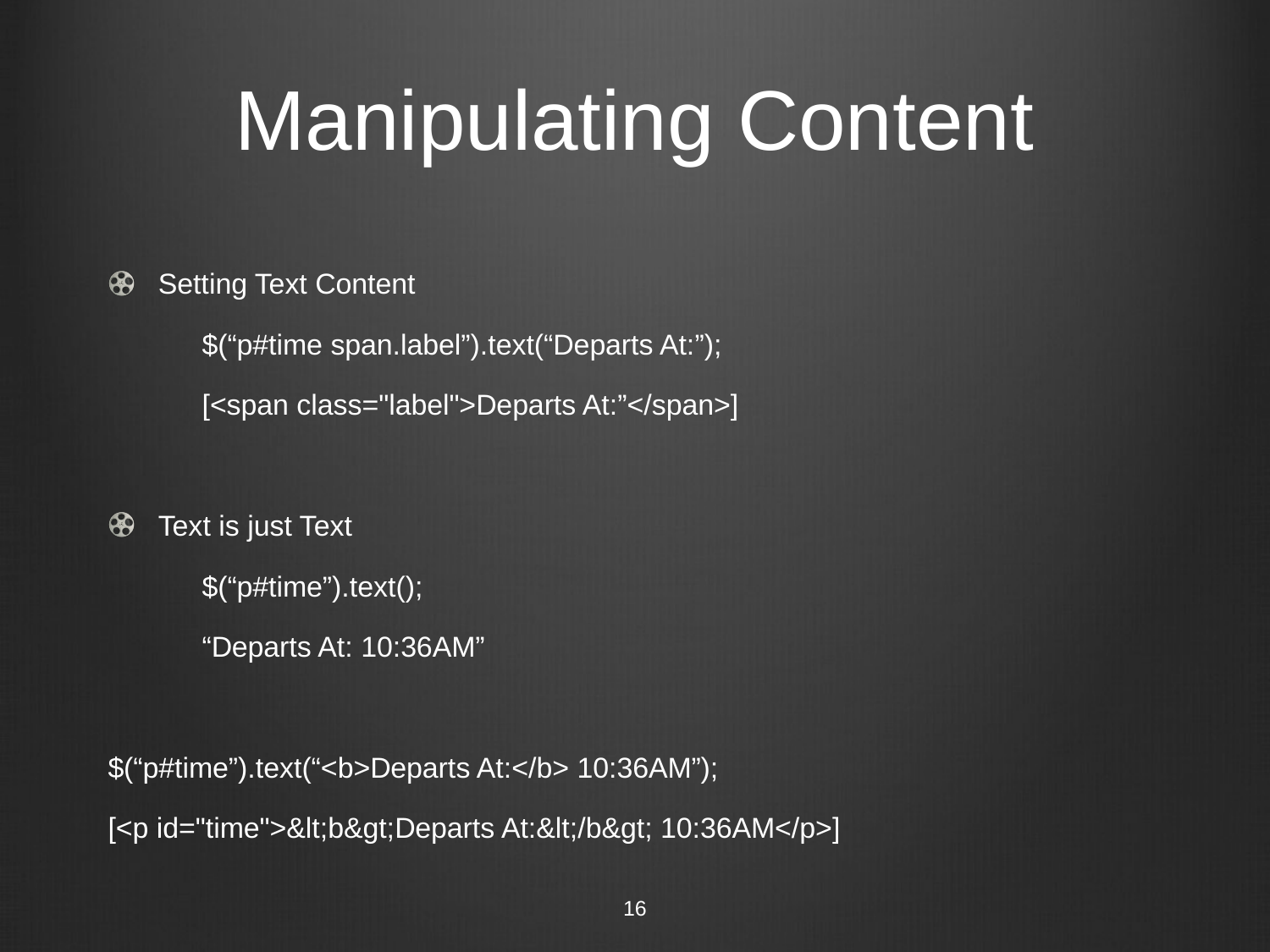

# Manipulating Content
Setting Text Content
	$(“p#time span.label”).text(“Departs At:”);
	[<span class="label">Departs At:”</span>]

Text is just Text
	$(“p#time”).text();
	“Departs At: 10:36AM”

$(“p#time”).text(“<b>Departs At:</b> 10:36AM”);
[<p id="time">&lt;b&gt;Departs At:&lt;/b&gt; 10:36AM</p>]
16